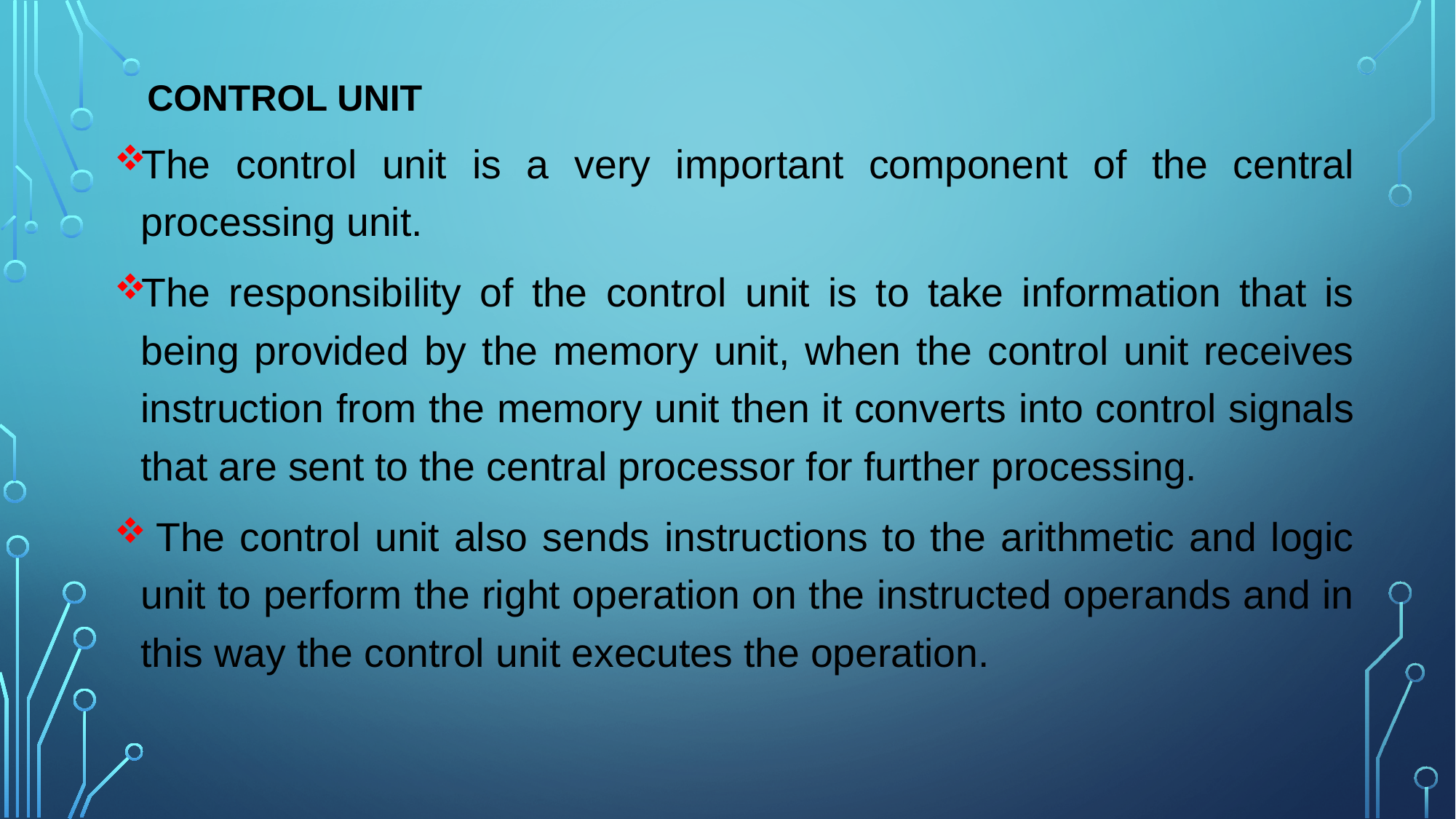

# Control Unit
The control unit is a very important component of the central processing unit.
The responsibility of the control unit is to take information that is being provided by the memory unit, when the control unit receives instruction from the memory unit then it converts into control signals that are sent to the central processor for further processing.
 The control unit also sends instructions to the arithmetic and logic unit to perform the right operation on the instructed operands and in this way the control unit executes the operation.